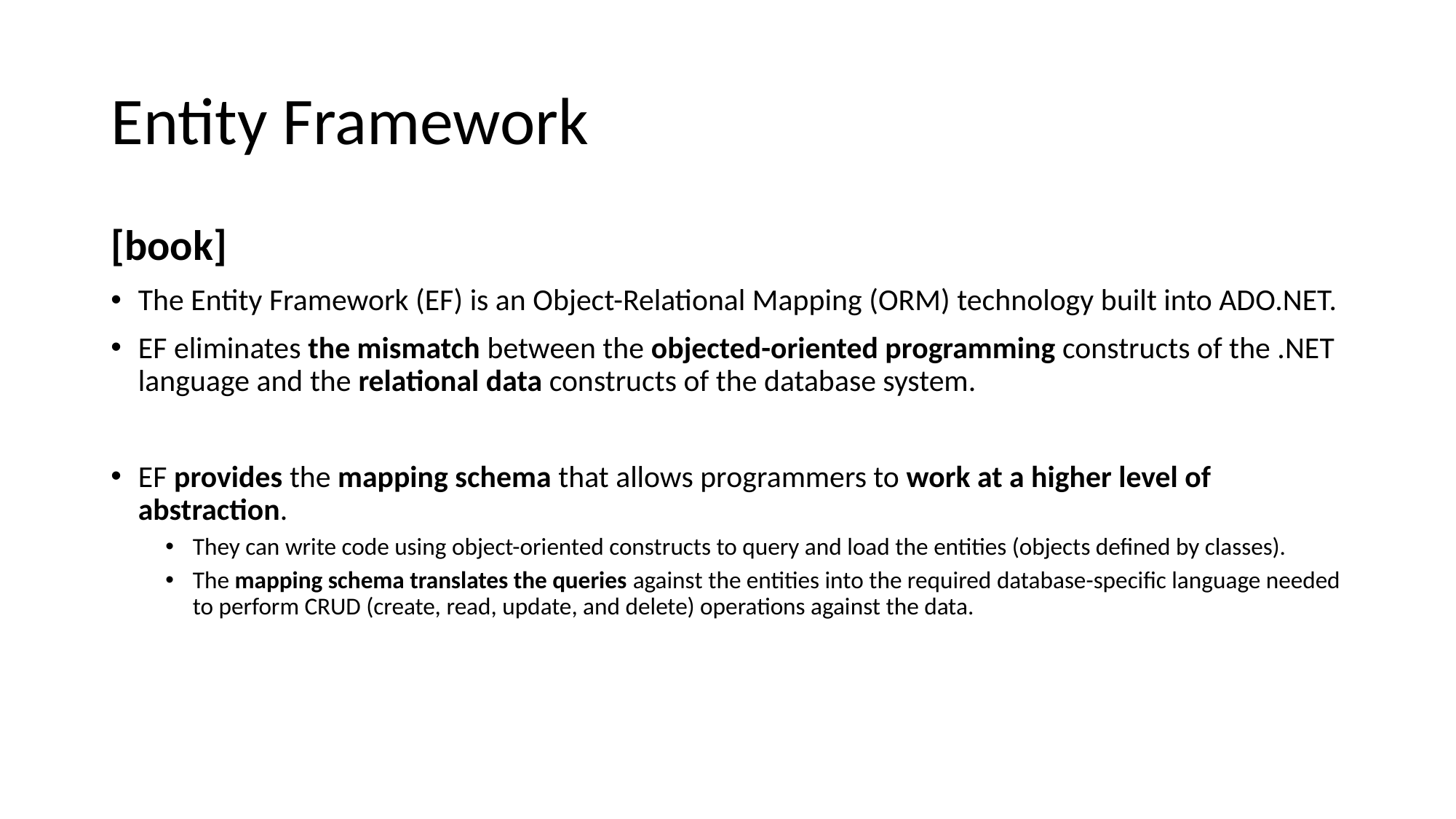

# Entity Framework
[book]
The Entity Framework (EF) is an Object-Relational Mapping (ORM) technology built into ADO.NET.
EF eliminates the mismatch between the objected-oriented programming constructs of the .NET language and the relational data constructs of the database system.

EF provides the mapping schema that allows programmers to work at a higher level of abstraction.
They can write code using object-oriented constructs to query and load the entities (objects defined by classes).
The mapping schema translates the queries against the entities into the required database-specific language needed to perform CRUD (create, read, update, and delete) operations against the data.